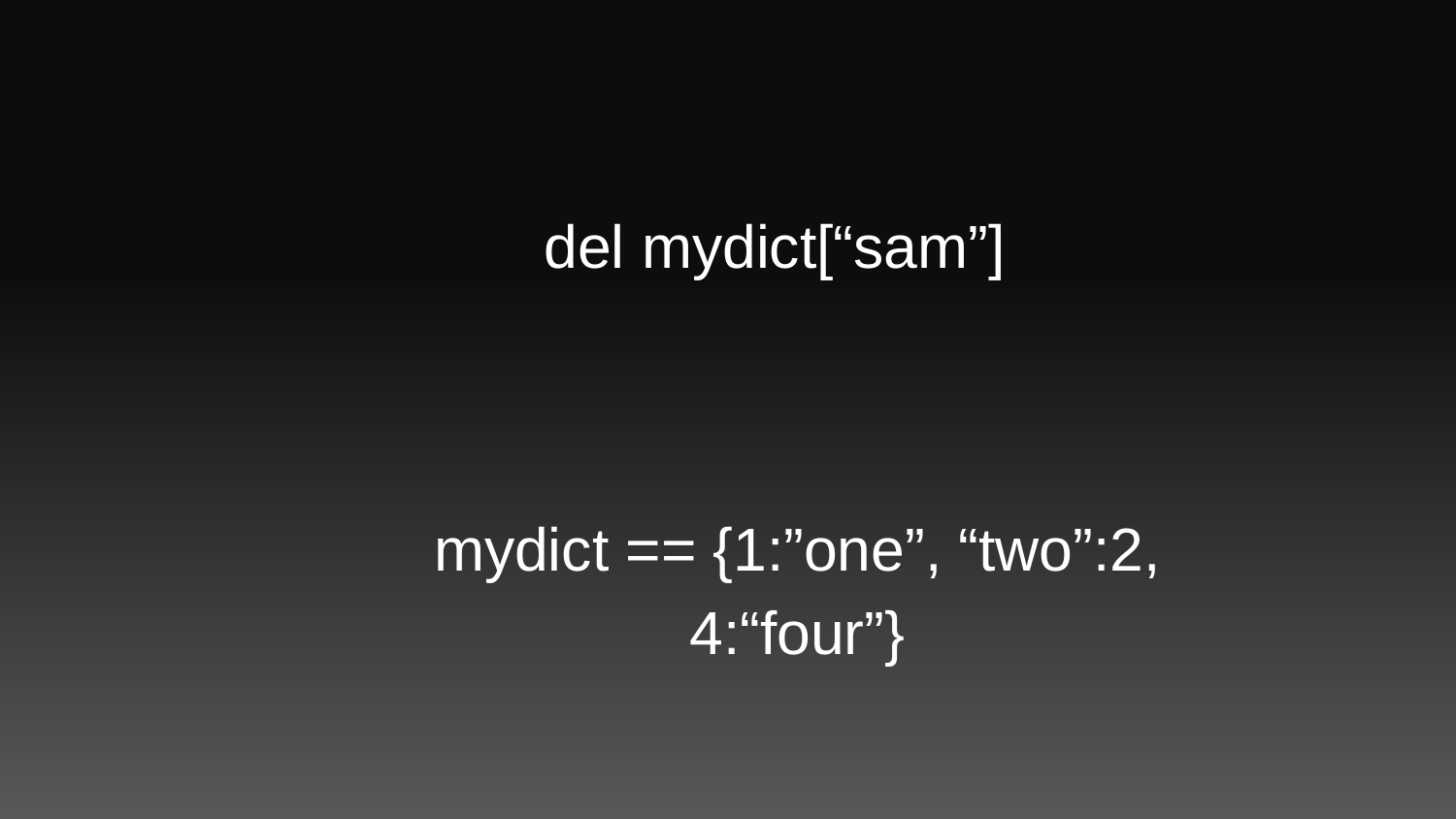

del mydict[“sam”]
mydict == {1:”one”, “two”:2, 4:“four”}